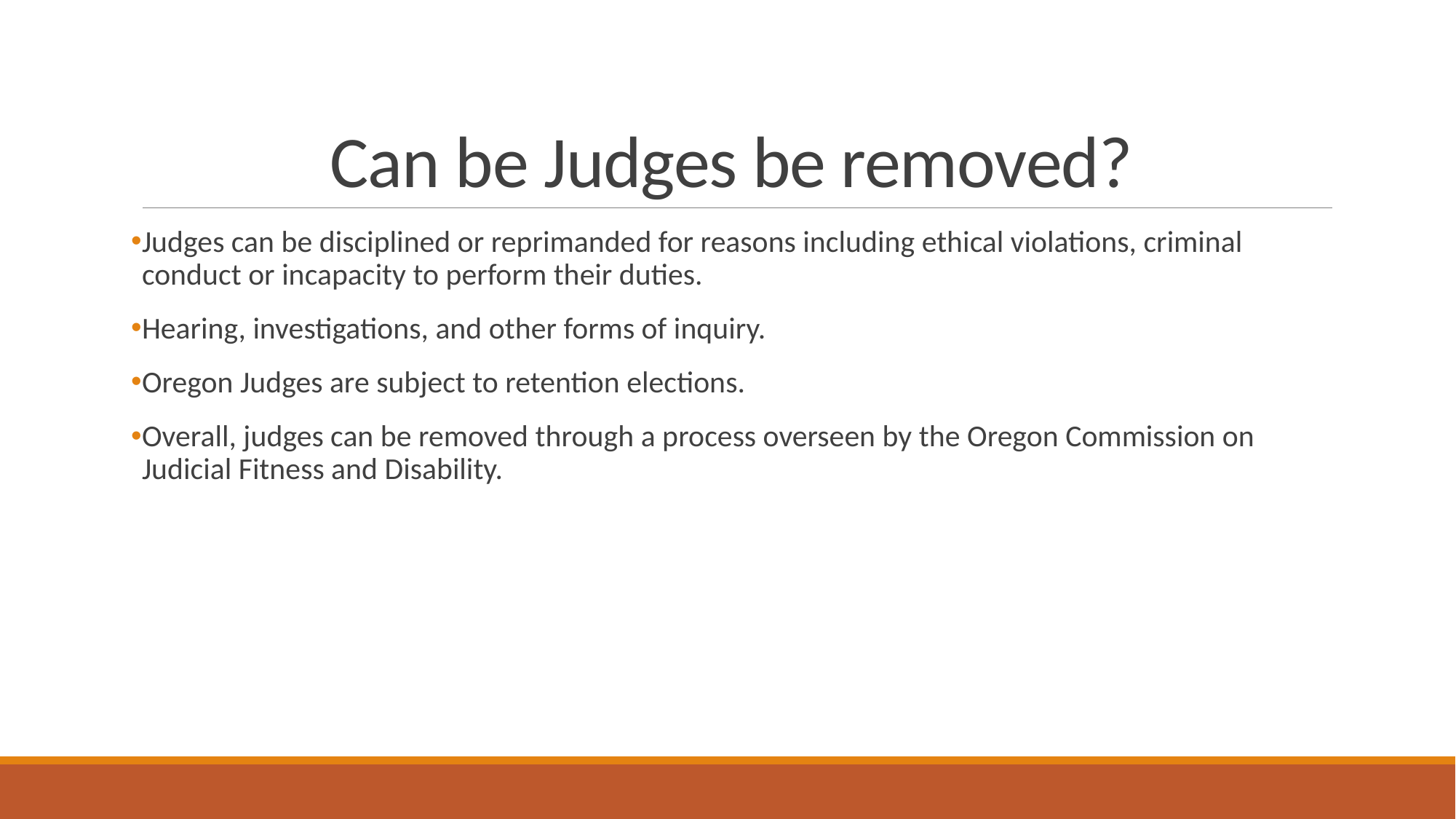

# Can be Judges be removed?
Judges can be disciplined or reprimanded for reasons including ethical violations, criminal conduct or incapacity to perform their duties.
Hearing, investigations, and other forms of inquiry.
Oregon Judges are subject to retention elections.
Overall, judges can be removed through a process overseen by the Oregon Commission on Judicial Fitness and Disability.